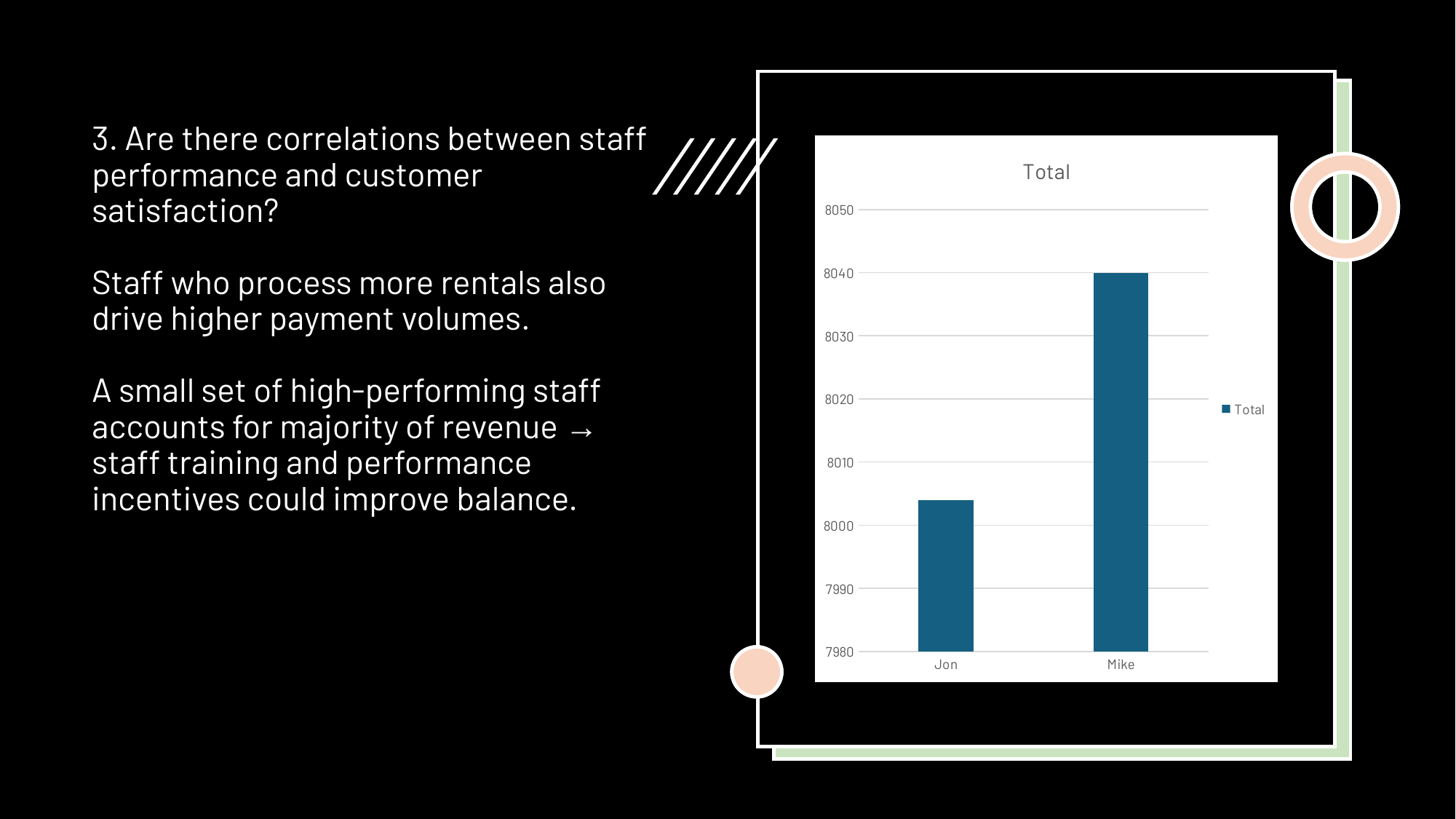

# 3. Are there correlations between staff performance and customer satisfaction? Staff who process more rentals also drive higher payment volumes. A small set of high-performing staff accounts for majority of revenue → staff training and performance incentives could improve balance.

### Chart:

| Category | Total |
|---|---|
| Jon | 8004.0 |
| Mike | 8040.0 |